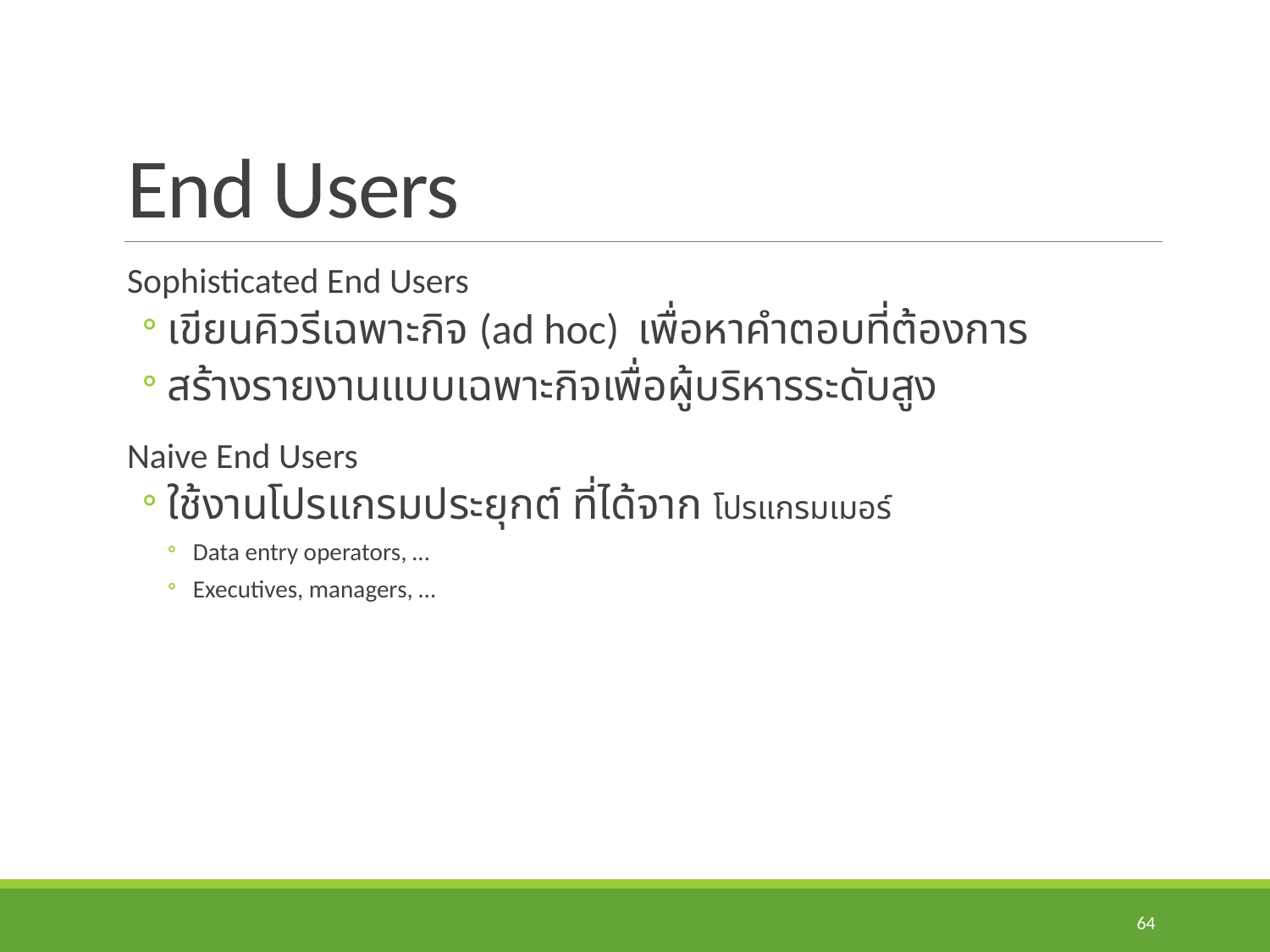

# End Users
Sophisticated End Users
เขียนคิวรีเฉพาะกิจ (ad hoc)  เพื่อหาคำตอบที่ต้องการ
สร้างรายงานแบบเฉพาะกิจเพื่อผู้บริหารระดับสูง
Naive End Users
ใช้งานโปรแกรมประยุกต์ ที่ได้จาก โปรแกรมเมอร์
Data entry operators, …
Executives, managers, …
64